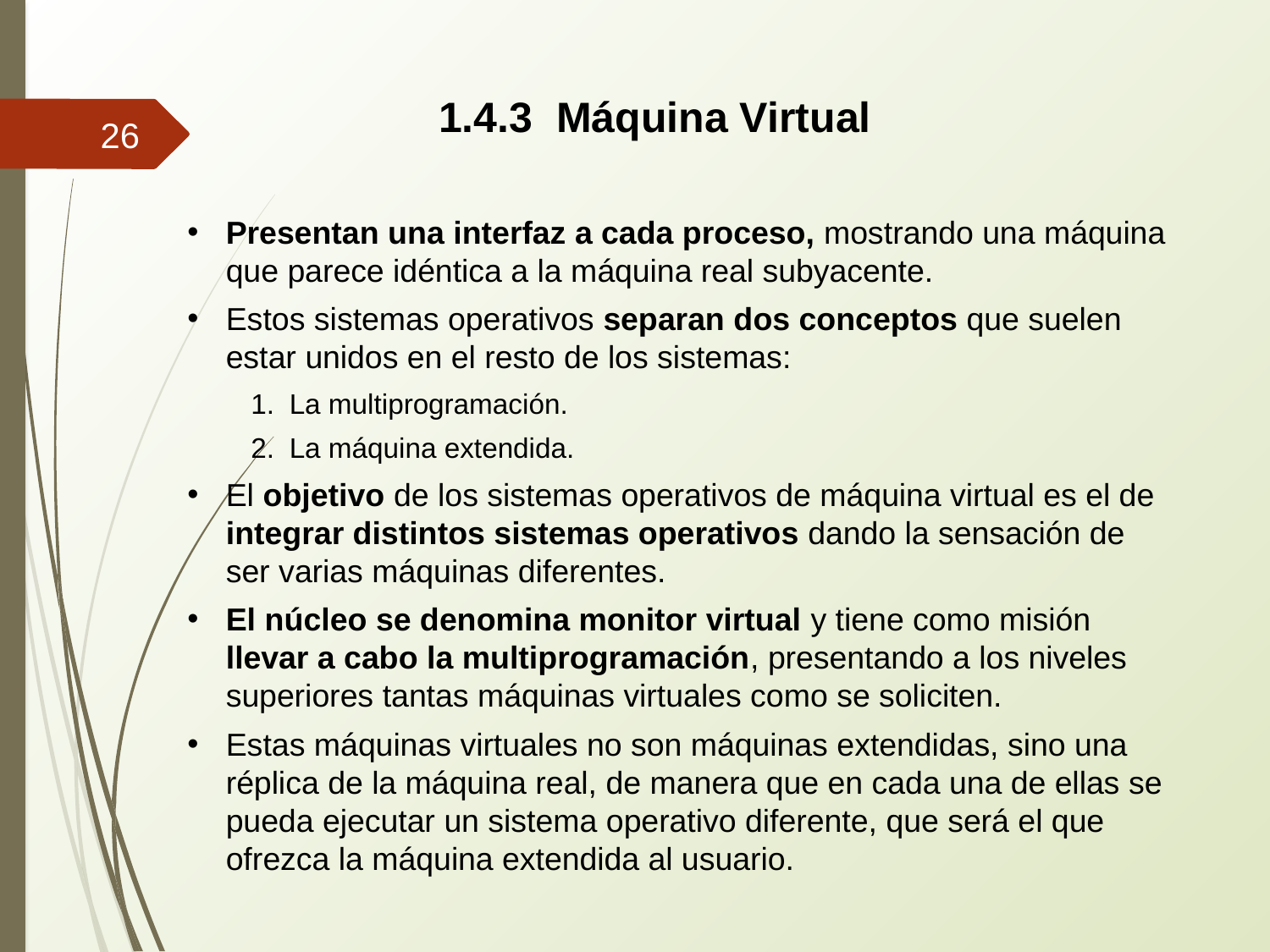

1.4.3  Máquina Virtual
26
Presentan una interfaz a cada proceso, mostrando una máquina que parece idéntica a la máquina real subyacente.
Estos sistemas operativos separan dos conceptos que suelen estar unidos en el resto de los sistemas:
La multiprogramación.
La máquina extendida.
El objetivo de los sistemas operativos de máquina virtual es el de integrar distintos sistemas operativos dando la sensación de ser varias máquinas diferentes.
El núcleo se denomina monitor virtual y tiene como misión llevar a cabo la multiprogramación, presentando a los niveles superiores tantas máquinas virtuales como se soliciten.
Estas máquinas virtuales no son máquinas extendidas, sino una réplica de la máquina real, de manera que en cada una de ellas se pueda ejecutar un sistema operativo diferente, que será el que ofrezca la máquina extendida al usuario.